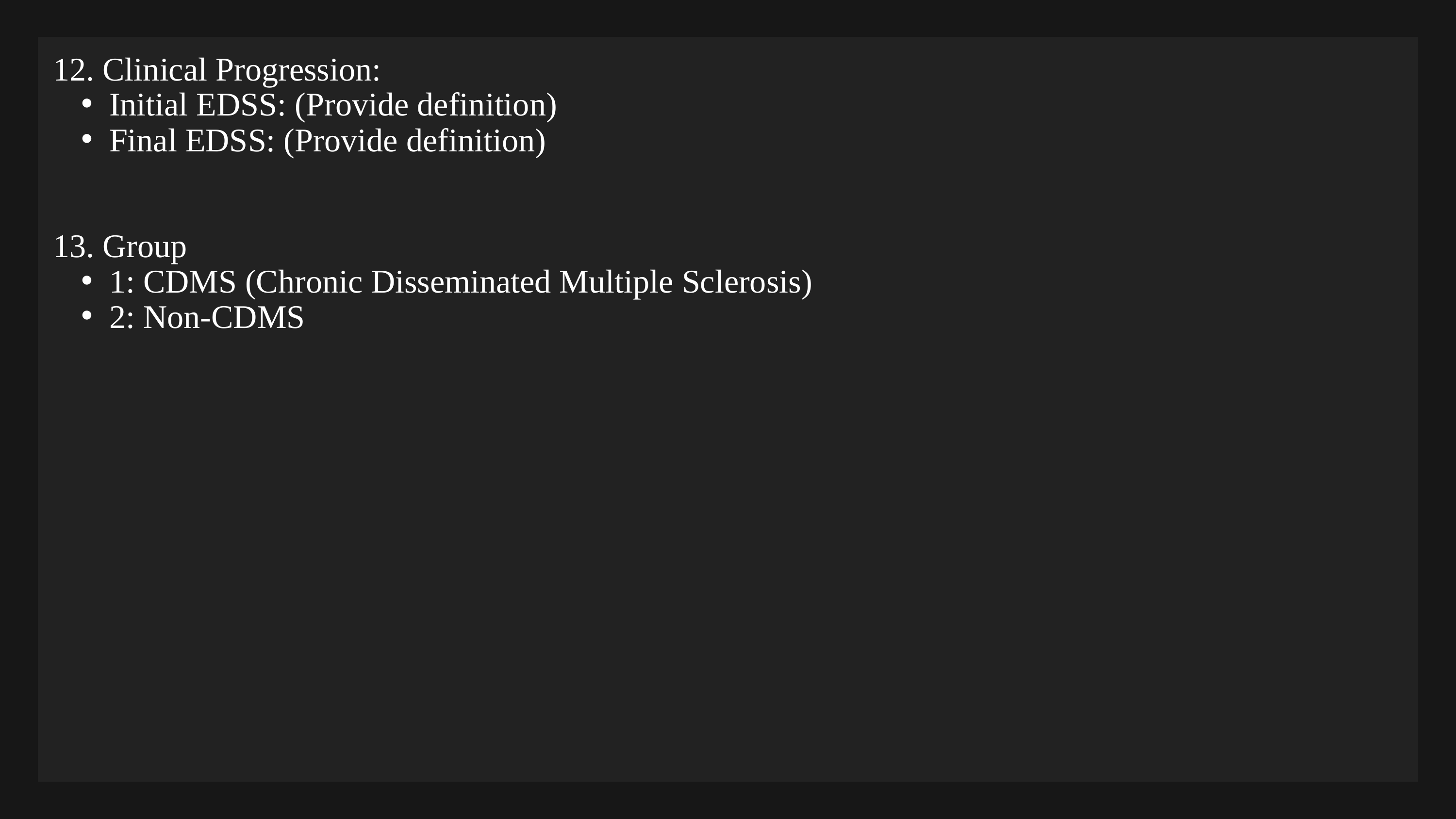

12. Clinical Progression:
Initial EDSS: (Provide definition)
Final EDSS: (Provide definition)

13. Group
1: CDMS (Chronic Disseminated Multiple Sclerosis)
2: Non-CDMS